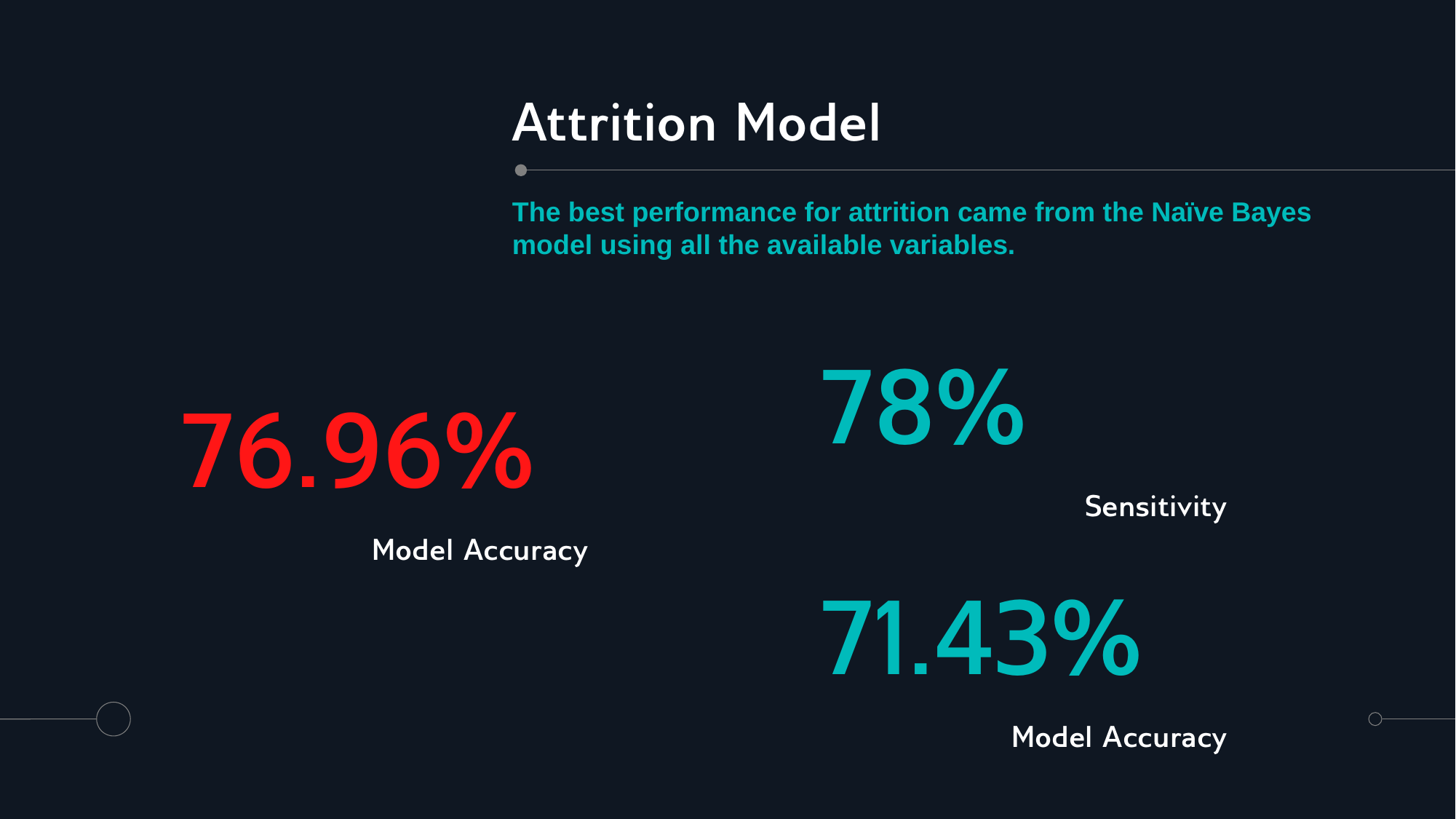

# Attrition Model
The best performance for attrition came from the Naïve Bayes model using all the available variables.
78%
76.96%
Sensitivity
Model Accuracy
71.43%
Model Accuracy